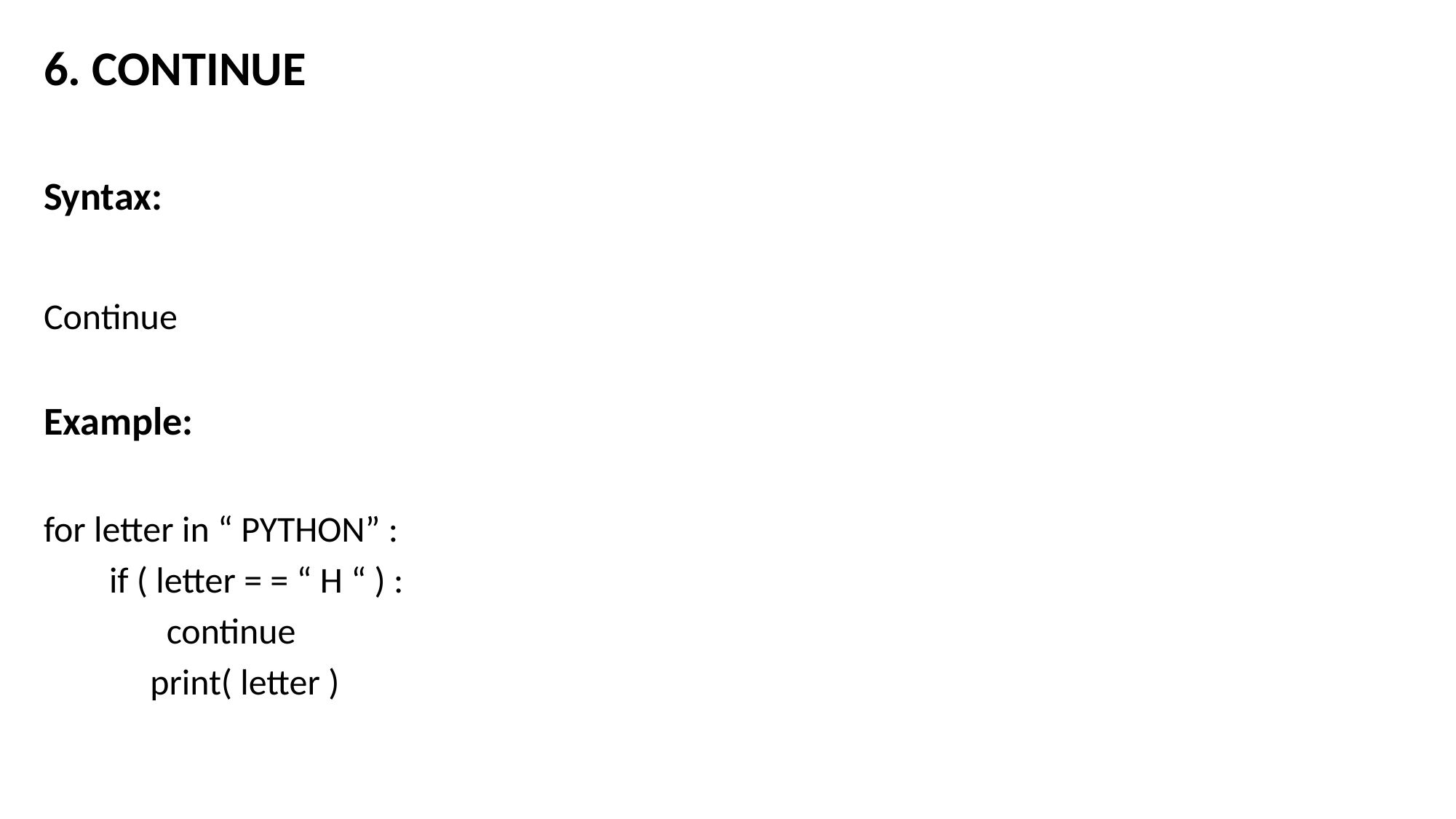

6. CONTINUE

Syntax:

Continue

Example:

for letter in “ PYTHON” :
        if ( letter = = “ H “ ) :
               continue
             print( letter )